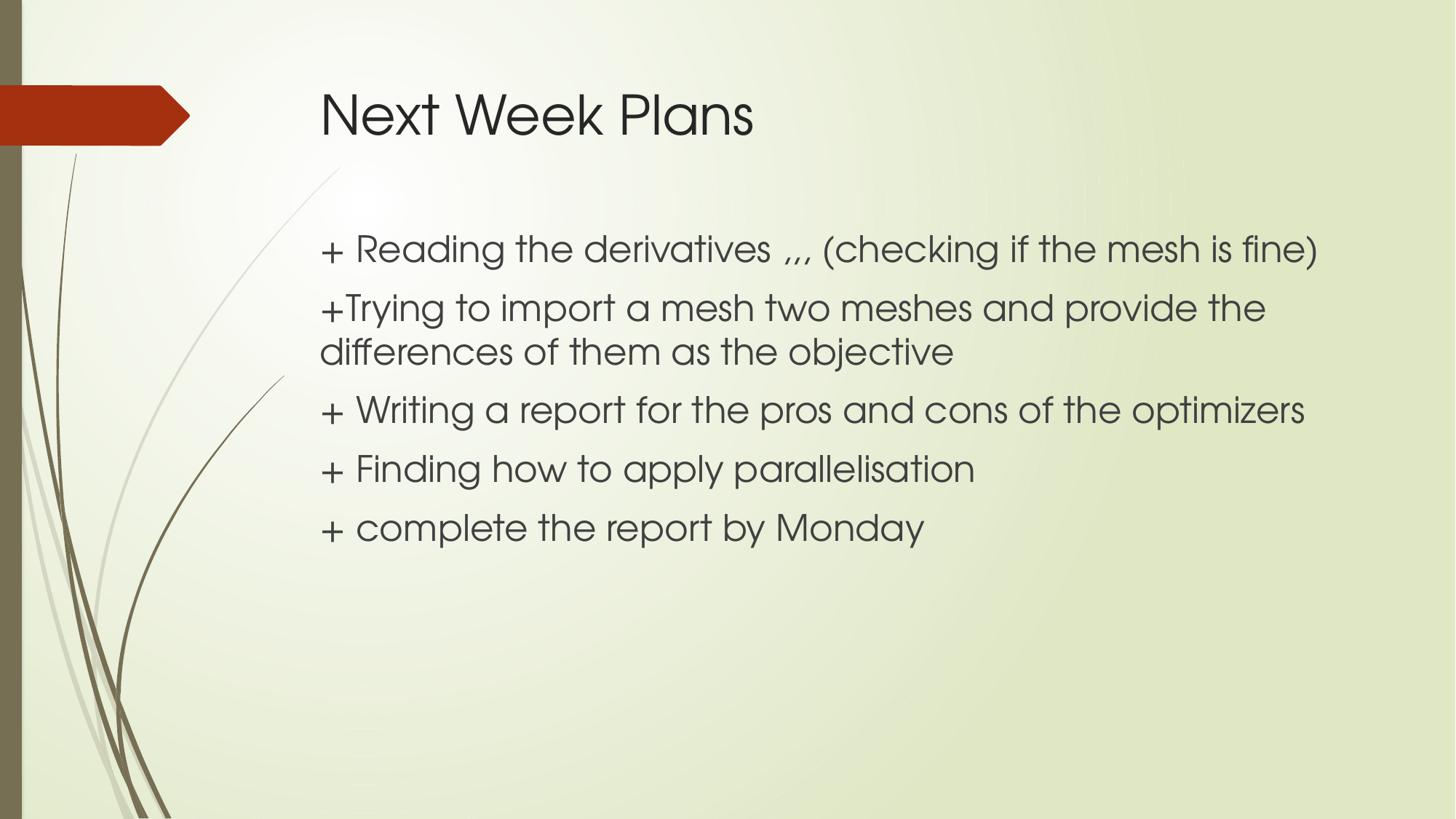

# Next Week Plans

+ Reading the derivatives ,,, (checking if the mesh is fine)
+Trying to import a mesh two meshes and provide the differences of them as the objective
+ Writing a report for the pros and cons of the optimizers
+ Finding how to apply parallelisation
+ complete the report by Monday